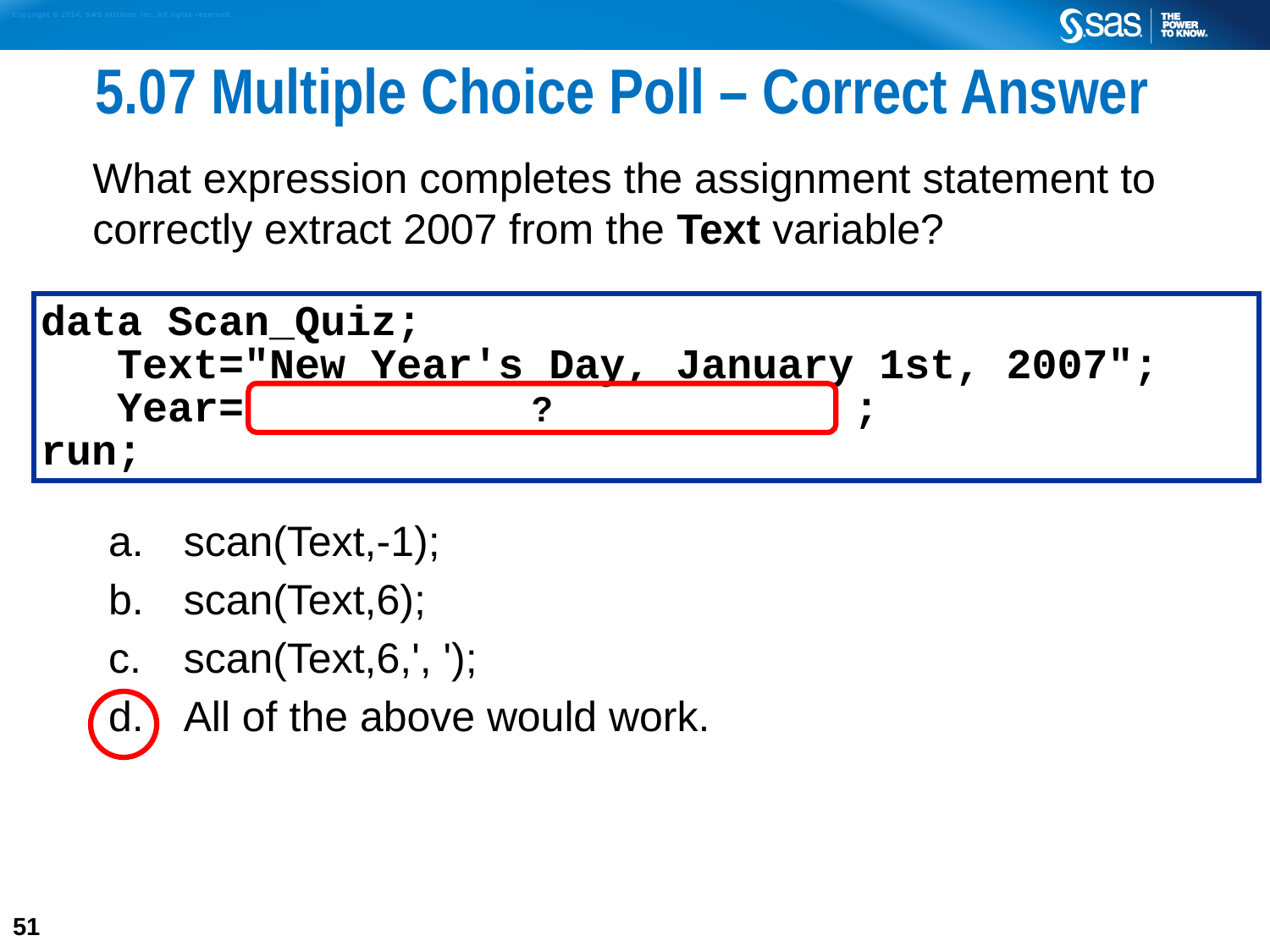

# 5.07 Multiple Choice Poll – Correct Answer
What expression completes the assignment statement to correctly extract 2007 from the Text variable?

 scan(Text,-1);
 scan(Text,6);
 scan(Text,6,', ');
 All of the above would work.
data Scan_Quiz;
   Text="New Year's Day, January 1st, 2007";
   Year=                        ;
run;
?

51